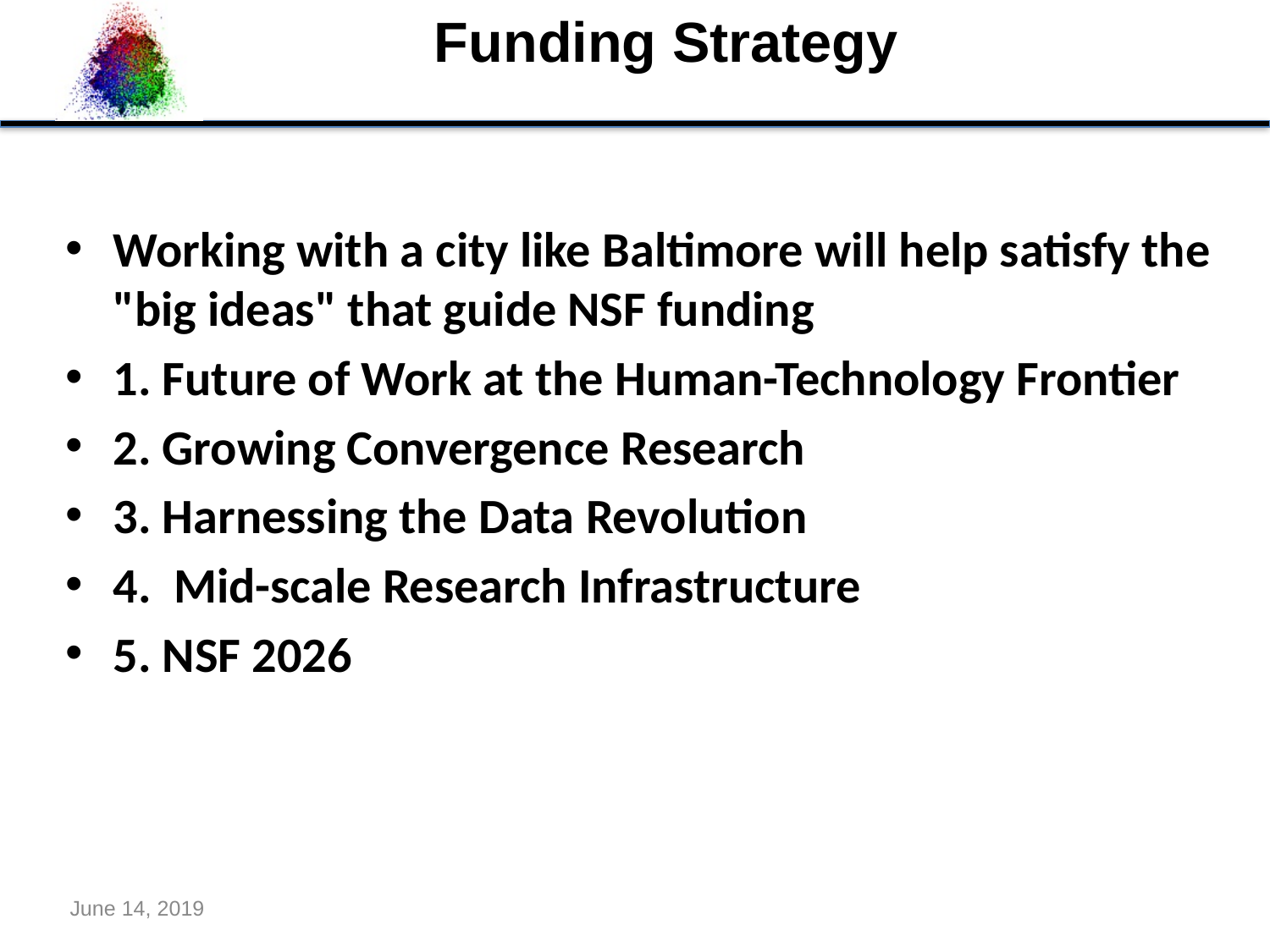

Funding Strategy
Working with a city like Baltimore will help satisfy the "big ideas" that guide NSF funding
1. Future of Work at the Human-Technology Frontier
2. Growing Convergence Research
3. Harnessing the Data Revolution
4.  Mid-scale Research Infrastructure
5. NSF 2026

June 14, 2019